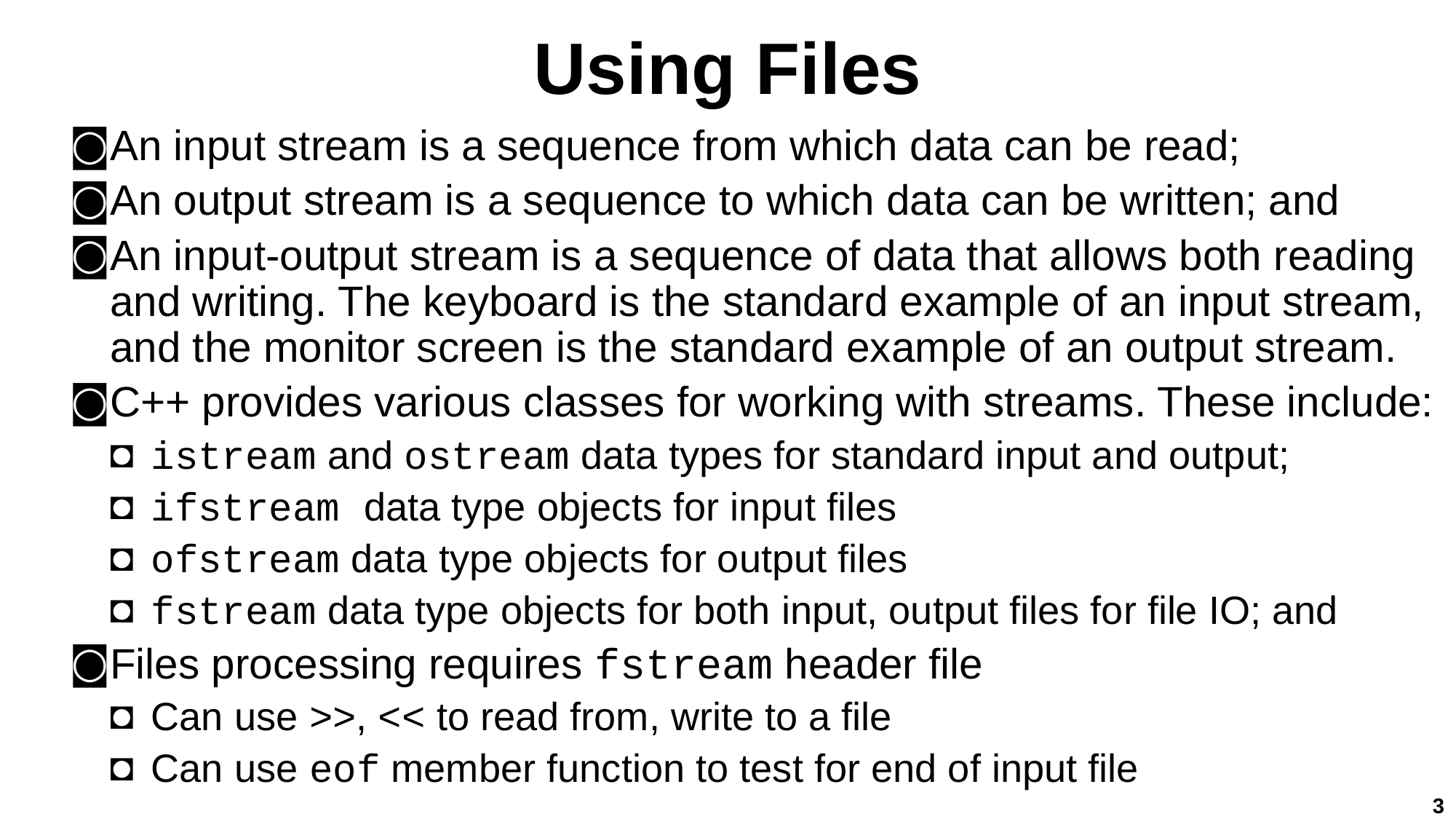

# Using Files
An input stream is a sequence from which data can be read;
An output stream is a sequence to which data can be written; and
An input-output stream is a sequence of data that allows both reading and writing. The keyboard is the standard example of an input stream, and the monitor screen is the standard example of an output stream.
C++ provides various classes for working with streams. These include:
istream and ostream data types for standard input and output;
ifstream data type objects for input files
ofstream data type objects for output files
fstream data type objects for both input, output files for file IO; and
Files processing requires fstream header file
Can use >>, << to read from, write to a file
Can use eof member function to test for end of input file
3